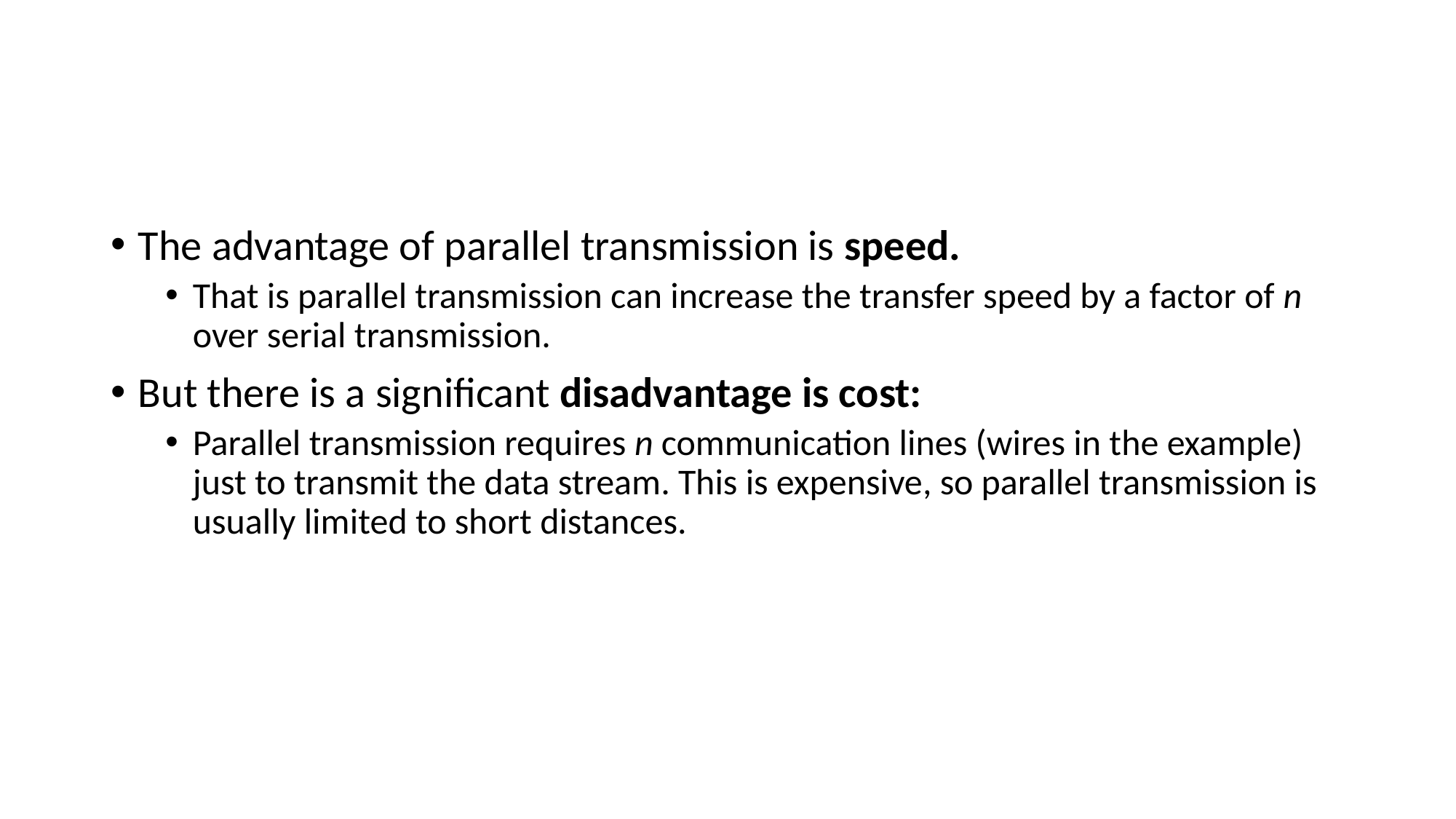

#
The advantage of parallel transmission is speed.
That is parallel transmission can increase the transfer speed by a factor of n over serial transmission.
But there is a significant disadvantage is cost:
Parallel transmission requires n communication lines (wires in the example) just to transmit the data stream. This is expensive, so parallel transmission is usually limited to short distances.